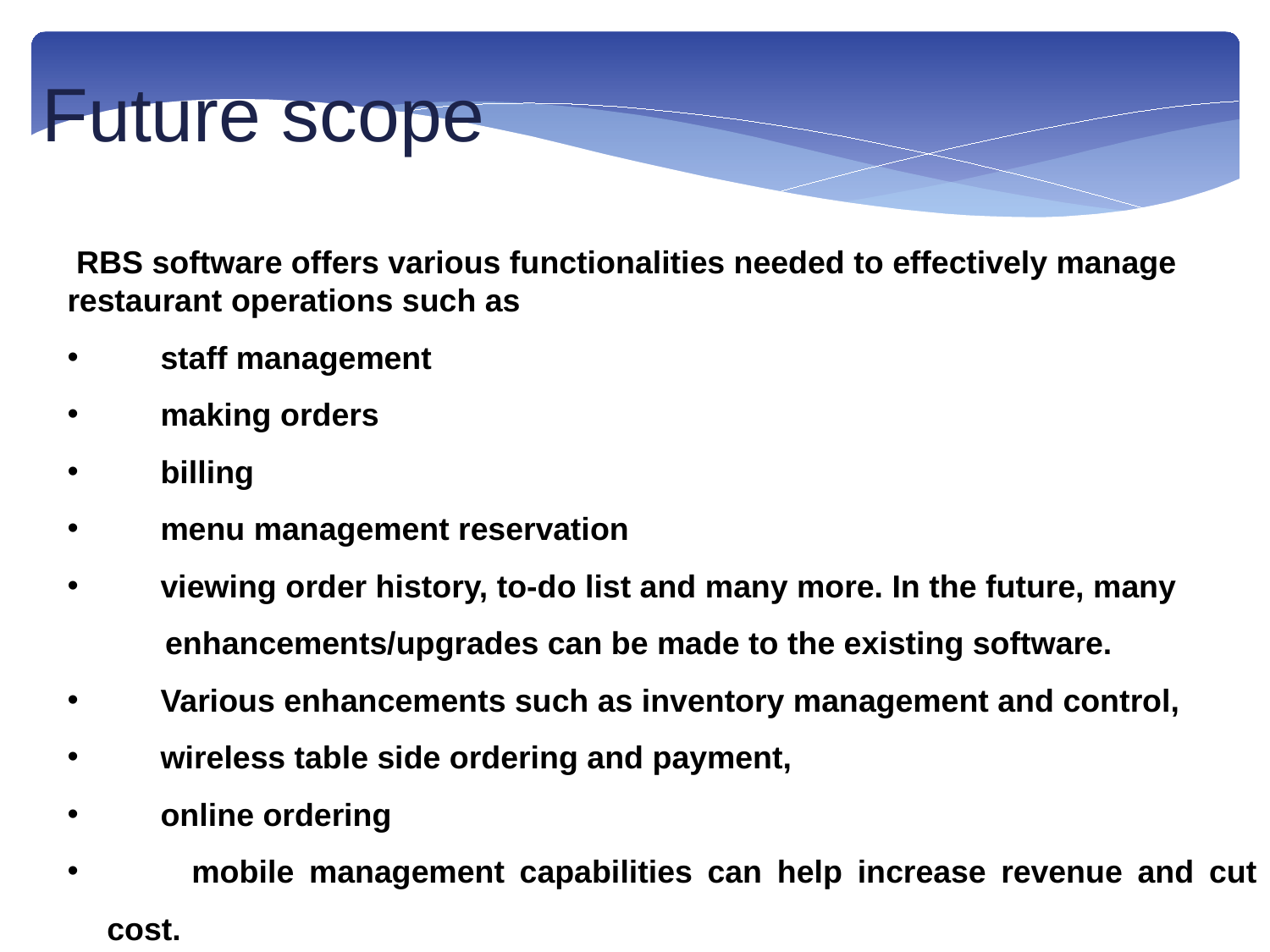

Future scope
 RBS software offers various functionalities needed to effectively manage restaurant operations such as
      staff management
      making orders
      billing
      menu management reservation
      viewing order history, to-do list and many more. In the future, many
           enhancements/upgrades can be made to the existing software.
      Various enhancements such as inventory management and control,
      wireless table side ordering and payment,
      online ordering
      mobile management capabilities can help increase revenue and cut cost.